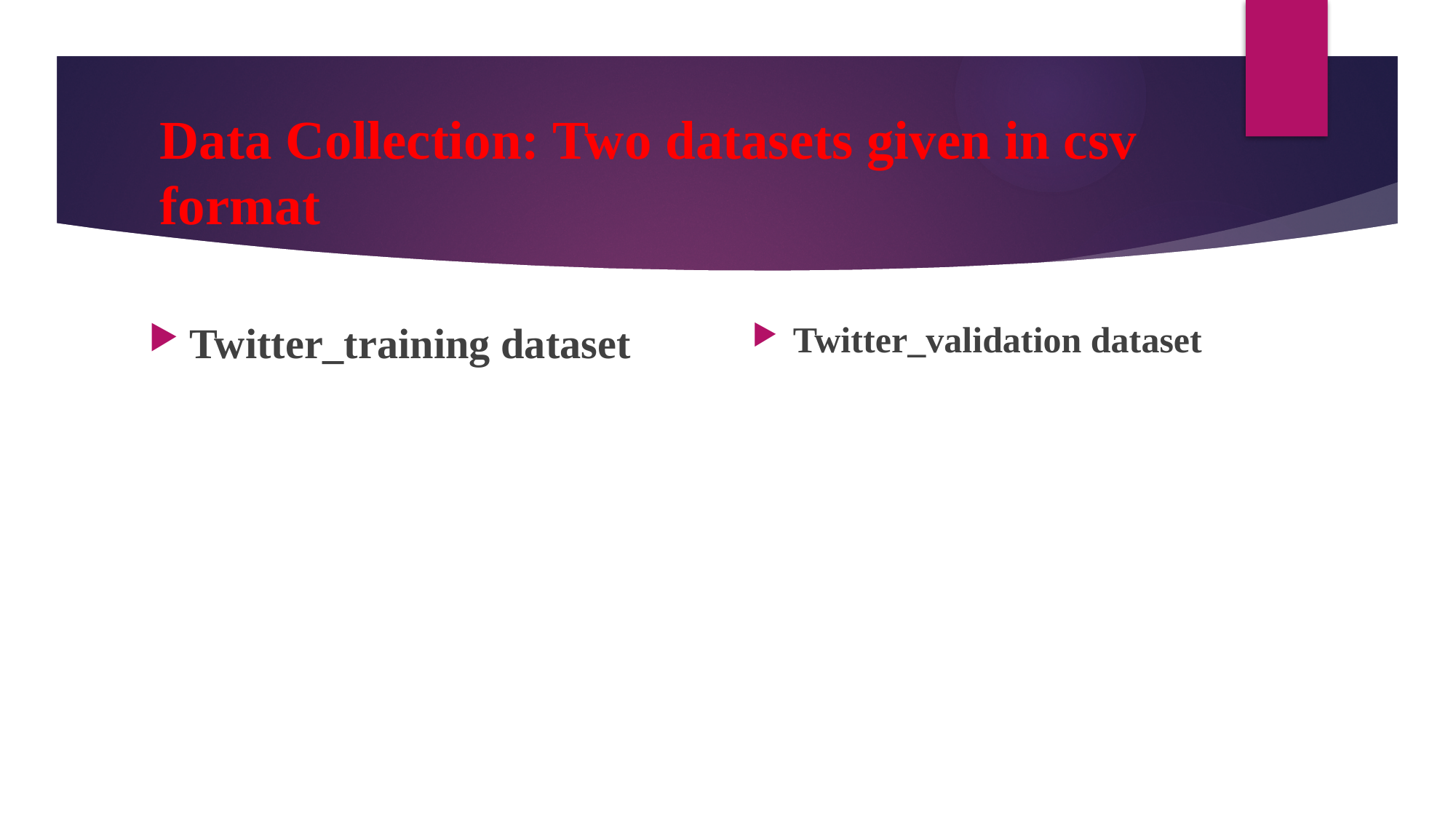

# Data Collection: Two datasets given in csv format
Twitter_training dataset

Twitter_validation dataset